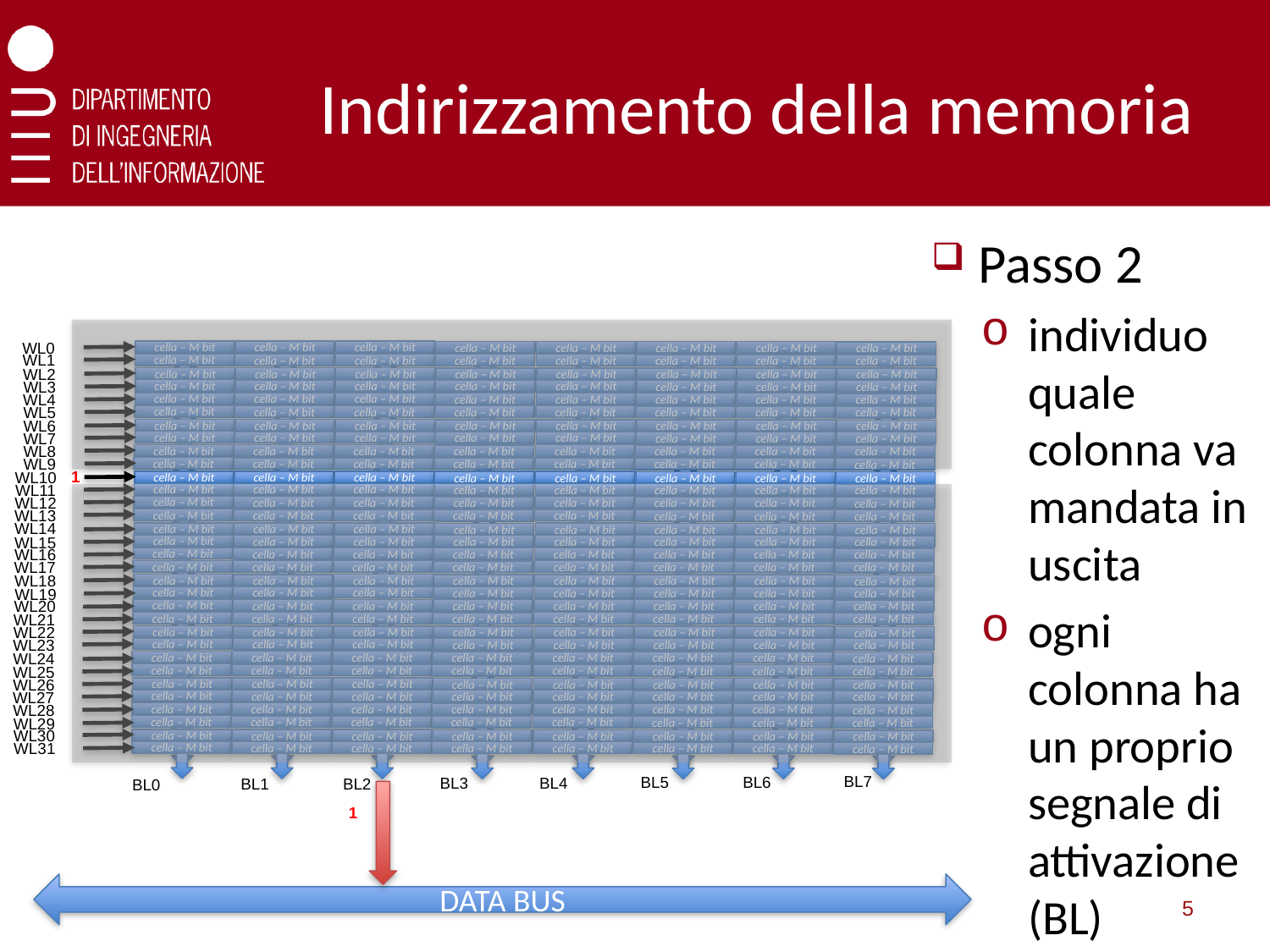

# Indirizzamento della memoria
Passo 2
individuo quale colonna va mandata in uscita
ogni colonna ha un proprio segnale di attivazione (BL)

WL0
cella – M bit

cella – M bit

cella – M bit

cella – M bit

cella – M bit

cella – M bit

cella – M bit

cella – M bit

cella – M bit

cella – M bit

cella – M bit

cella – M bit

cella – M bit

cella – M bit

cella – M bit

cella – M bit

cella – M bit

cella – M bit

cella – M bit

cella – M bit

cella – M bit

cella – M bit

cella – M bit

cella – M bit

cella – M bit

cella – M bit

cella – M bit

cella – M bit

cella – M bit

cella – M bit

cella – M bit

cella – M bit

cella – M bit

cella – M bit

cella – M bit

cella – M bit

cella – M bit

cella – M bit

cella – M bit

cella – M bit

cella – M bit

cella – M bit

cella – M bit

cella – M bit

cella – M bit

cella – M bit

cella – M bit

cella – M bit

cella – M bit

cella – M bit

cella – M bit

cella – M bit

cella – M bit

cella – M bit

cella – M bit

cella – M bit

cella – M bit

cella – M bit

cella – M bit

cella – M bit

cella – M bit

cella – M bit

cella – M bit

cella – M bit

cella – M bit

cella – M bit

cella – M bit

cella – M bit

cella – M bit

cella – M bit

cella – M bit

cella – M bit

cella – M bit

cella – M bit

cella – M bit

cella – M bit

cella – M bit

cella – M bit

cella – M bit

cella – M bit

cella – M bit

cella – M bit

cella – M bit

cella – M bit

cella – M bit

cella – M bit

cella – M bit

cella – M bit

cella – M bit

cella – M bit

cella – M bit

cella – M bit

cella – M bit

cella – M bit

cella – M bit

cella – M bit

cella – M bit

cella – M bit

cella – M bit

cella – M bit

cella – M bit

cella – M bit

cella – M bit

cella – M bit

cella – M bit

cella – M bit

cella – M bit

cella – M bit

cella – M bit

cella – M bit

cella – M bit

cella – M bit

cella – M bit

cella – M bit

cella – M bit

cella – M bit

cella – M bit

cella – M bit

cella – M bit

cella – M bit

cella – M bit

cella – M bit

cella – M bit

cella – M bit

cella – M bit

cella – M bit

cella – M bit

cella – M bit

cella – M bit

cella – M bit

cella – M bit

cella – M bit

cella – M bit

cella – M bit

cella – M bit

cella – M bit

cella – M bit

cella – M bit

cella – M bit

cella – M bit

cella – M bit

cella – M bit

cella – M bit

cella – M bit

cella – M bit

cella – M bit

cella – M bit

cella – M bit

cella – M bit

cella – M bit

cella – M bit

cella – M bit

cella – M bit

cella – M bit

cella – M bit

cella – M bit

cella – M bit

cella – M bit

cella – M bit

cella – M bit

cella – M bit

cella – M bit

cella – M bit

cella – M bit

cella – M bit

cella – M bit

cella – M bit

cella – M bit

cella – M bit

cella – M bit

cella – M bit

cella – M bit

cella – M bit

cella – M bit

cella – M bit

cella – M bit

cella – M bit

cella – M bit

cella – M bit

cella – M bit

cella – M bit

cella – M bit

cella – M bit

cella – M bit

cella – M bit

cella – M bit

cella – M bit

cella – M bit

cella – M bit

cella – M bit

cella – M bit

cella – M bit

cella – M bit

cella – M bit

cella – M bit

cella – M bit

cella – M bit

cella – M bit

cella – M bit

cella – M bit

cella – M bit

cella – M bit

cella – M bit

cella – M bit

cella – M bit

cella – M bit

cella – M bit

cella – M bit

cella – M bit

cella – M bit

cella – M bit

cella – M bit

cella – M bit

cella – M bit

cella – M bit

cella – M bit

cella – M bit

cella – M bit

cella – M bit

cella – M bit

cella – M bit

cella – M bit

cella – M bit

cella – M bit

cella – M bit

cella – M bit

cella – M bit

cella – M bit

cella – M bit

cella – M bit

cella – M bit

cella – M bit

cella – M bit

cella – M bit

cella – M bit

cella – M bit

cella – M bit

cella – M bit

cella – M bit

cella – M bit

cella – M bit

cella – M bit

cella – M bit

cella – M bit

cella – M bit

cella – M bit

cella – M bit

cella – M bit

cella – M bit

cella – M bit

cella – M bit

cella – M bit

cella – M bit

cella – M bit

cella – M bit

cella – M bit

WL1
WL2
WL3
WL4
WL5
WL6
WL7
WL8
WL9
1
WL10
WL11

WL12
WL13
WL14
WL15
WL16
WL17
WL18
WL19
WL20
WL21
WL22
WL23
WL24
WL25
WL26
WL27
WL28
WL29
WL30
WL31
BL7
BL6
BL5
BL4
BL3
BL2
BL1
BL0

1
DATA BUS
5